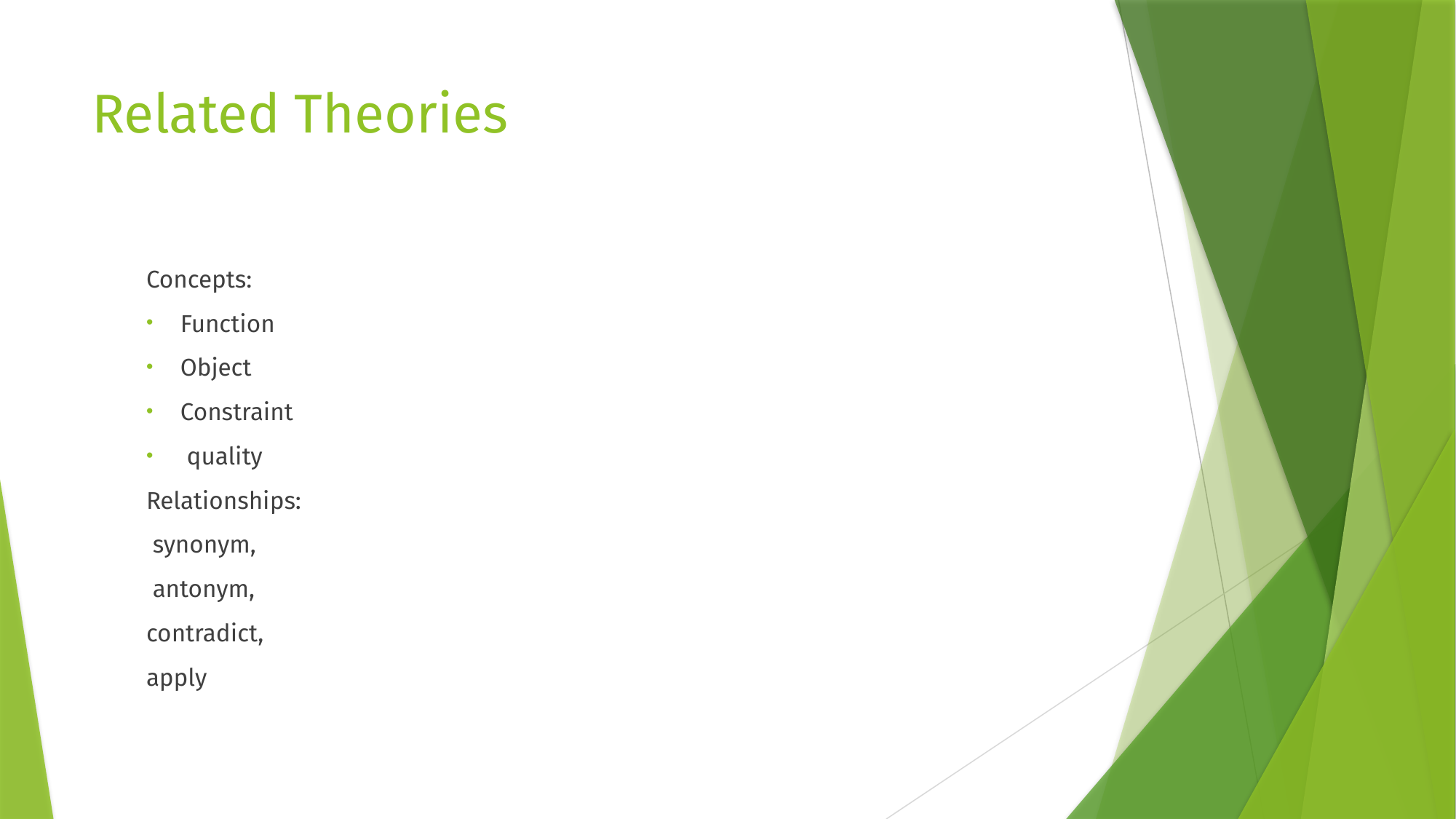

# Related Theories
Concepts:
Function
Object
Constraint
 quality
Relationships:
 synonym,
 antonym,
contradict,
apply